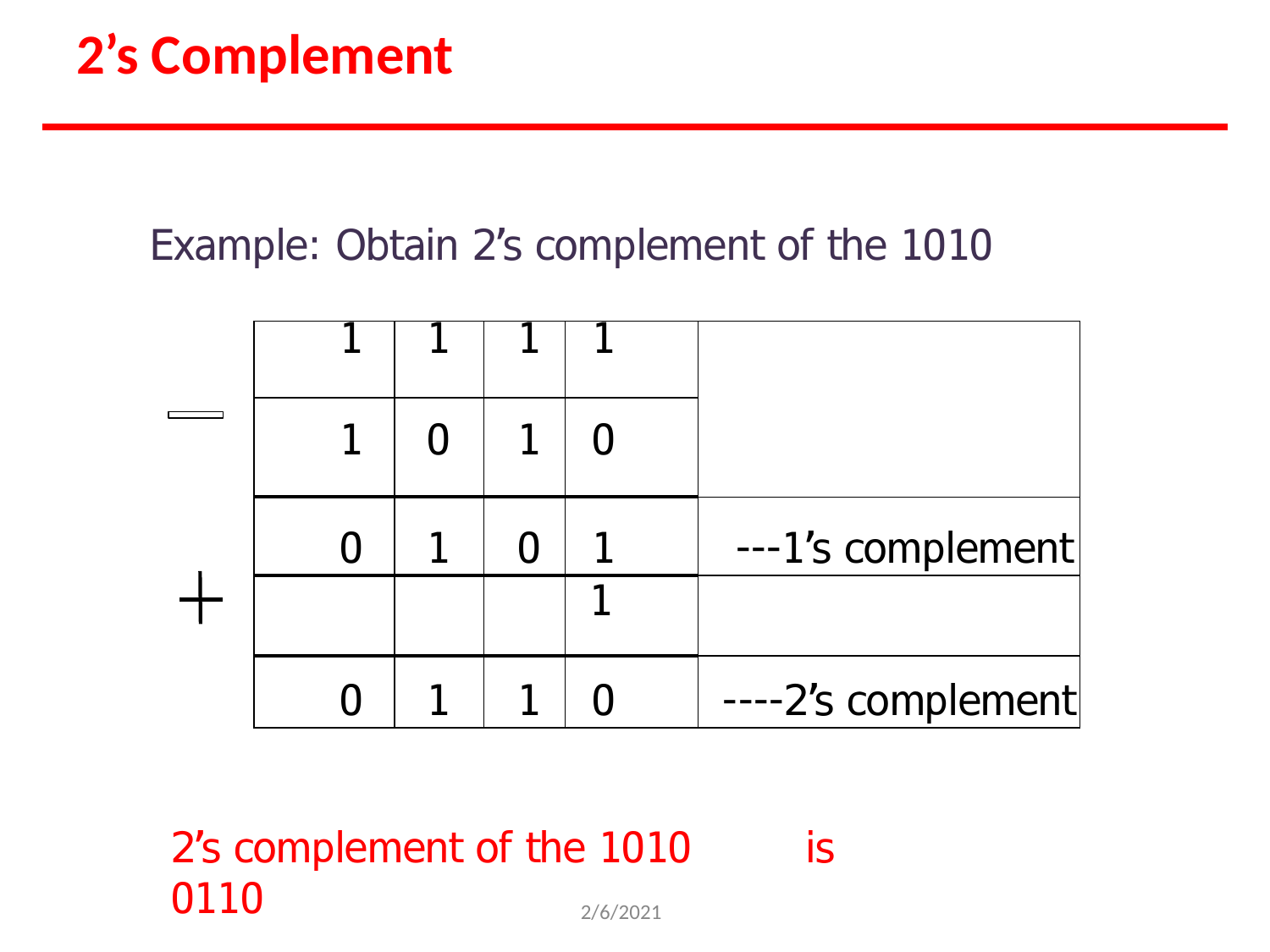

# 2’s Complement

Example: Obtain 2’s complement of the 1010
| 1 | 1 | 1 | 1 |  |
| --- | --- | --- | --- | --- |
| 1 | 0 | 1 | 0 |  |
| 0 | 1 | 0 | 1 | ---1’s complement |
|  |  |  | 1 |  |
| 0 | 1 | 1 | 0 | ----2’s complement |

2’s complement of the 1010	is 0110
2/6/2021